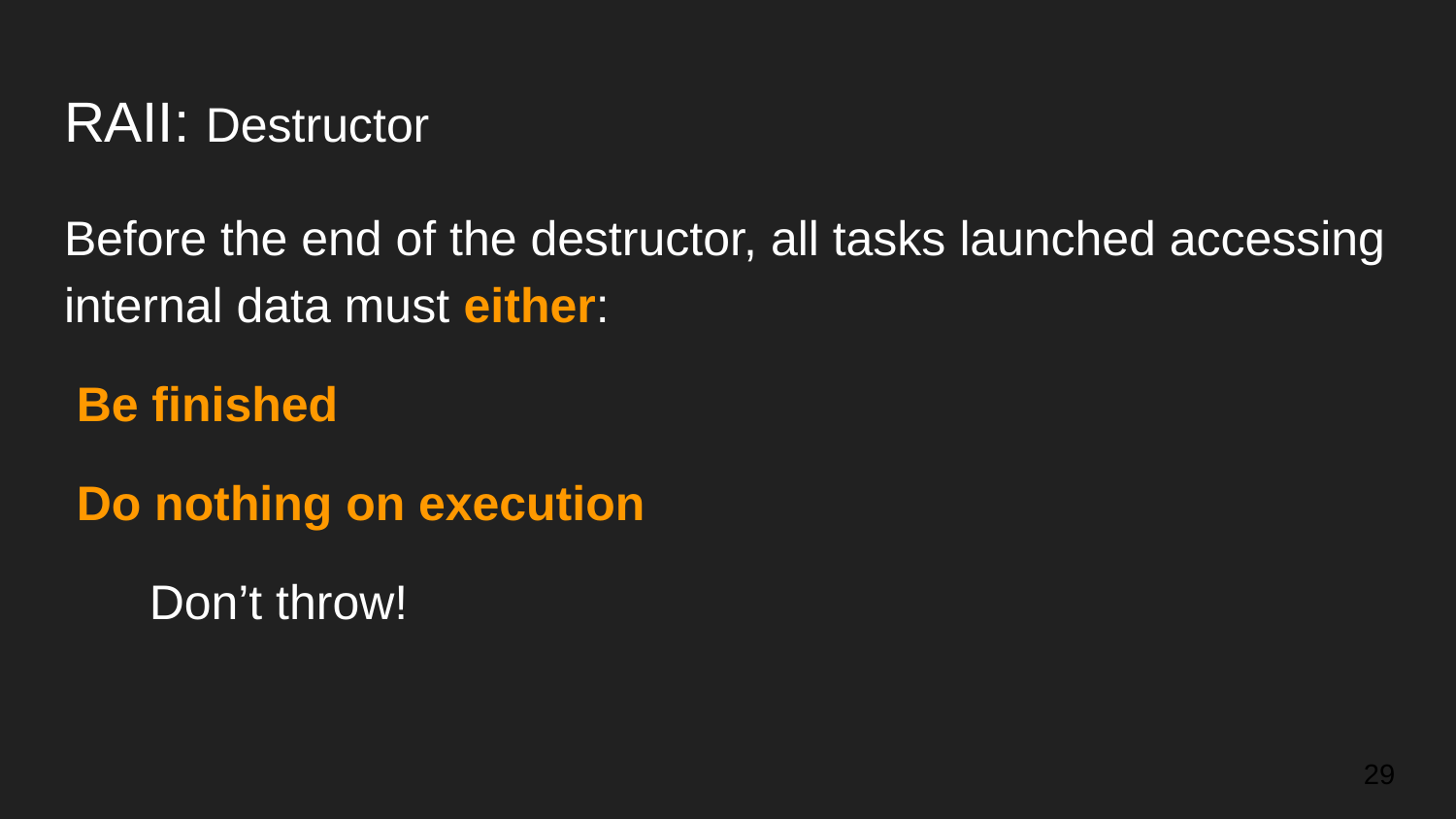

# RAII: Destructor
Before the end of the destructor, all tasks launched accessing internal data must either:
Be finished
Do nothing on execution
Don’t throw!
29